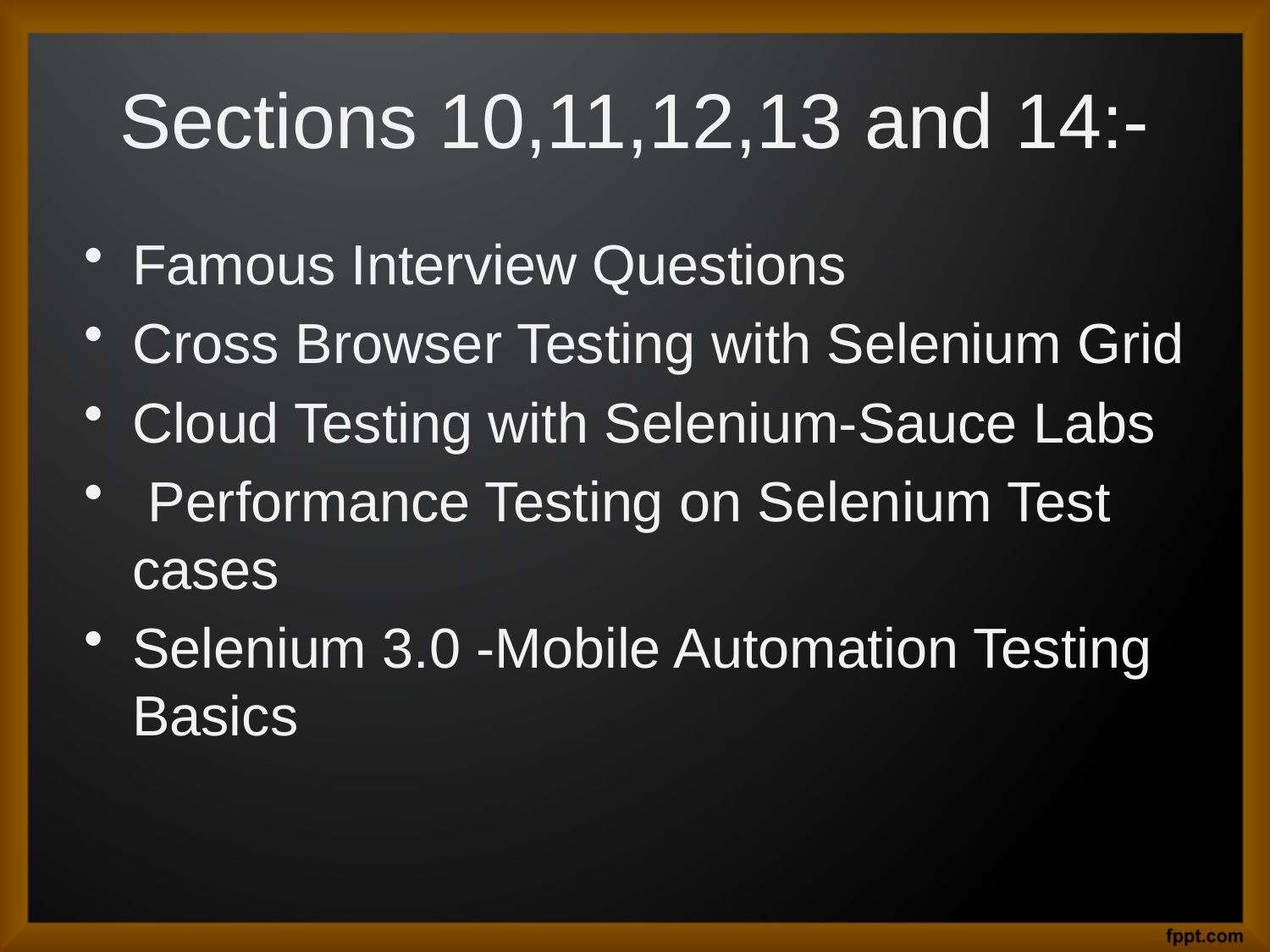

# Sections 10,11,12,13 and 14:-

Famous Interview Questions
Cross Browser Testing with Selenium Grid
Cloud Testing with Selenium-Sauce Labs
 Performance Testing on Selenium Test cases
Selenium 3.0 -Mobile Automation Testing Basics